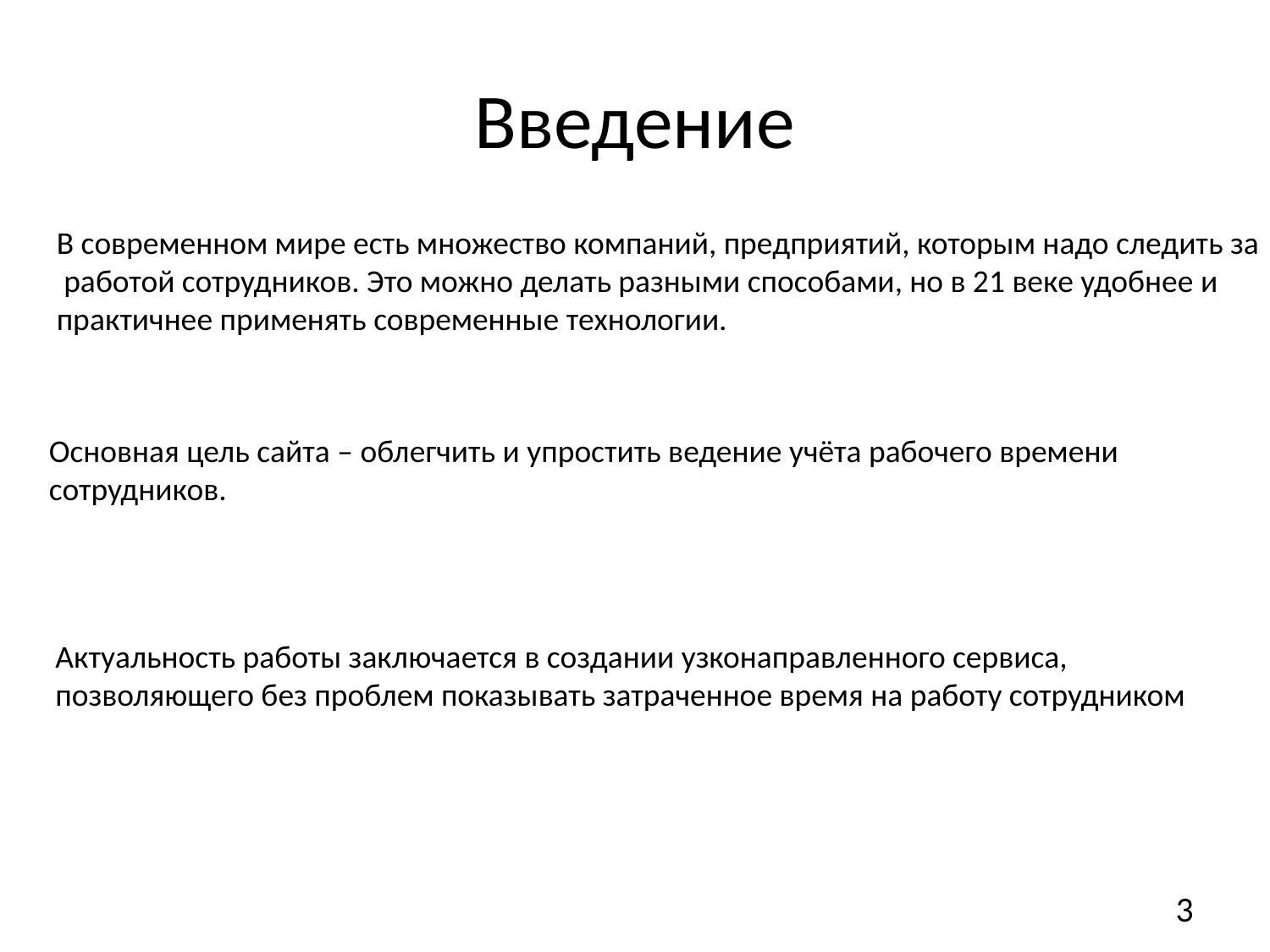

# Введение
В современном мире есть множество компаний, предприятий, которым надо следить за
 работой сотрудников. Это можно делать разными способами, но в 21 веке удобнее и
практичнее применять современные технологии.
Основная цель сайта – облегчить и упростить ведение учёта рабочего времени сотрудников.
Актуальность работы заключается в создании узконаправленного сервиса,
позволяющего без проблем показывать затраченное время на работу сотрудником
3